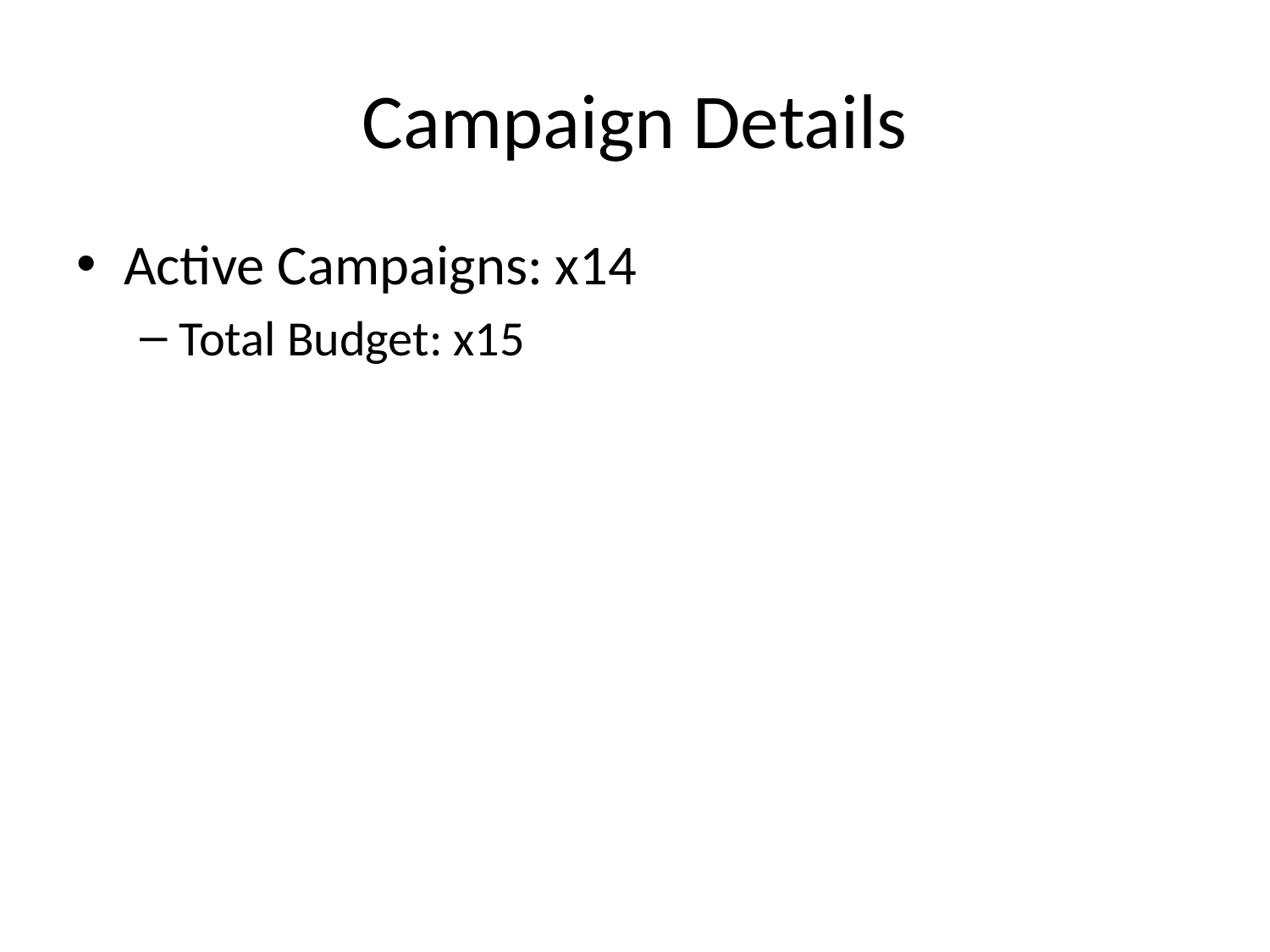

# Campaign Details
Active Campaigns: x14
Total Budget: x15